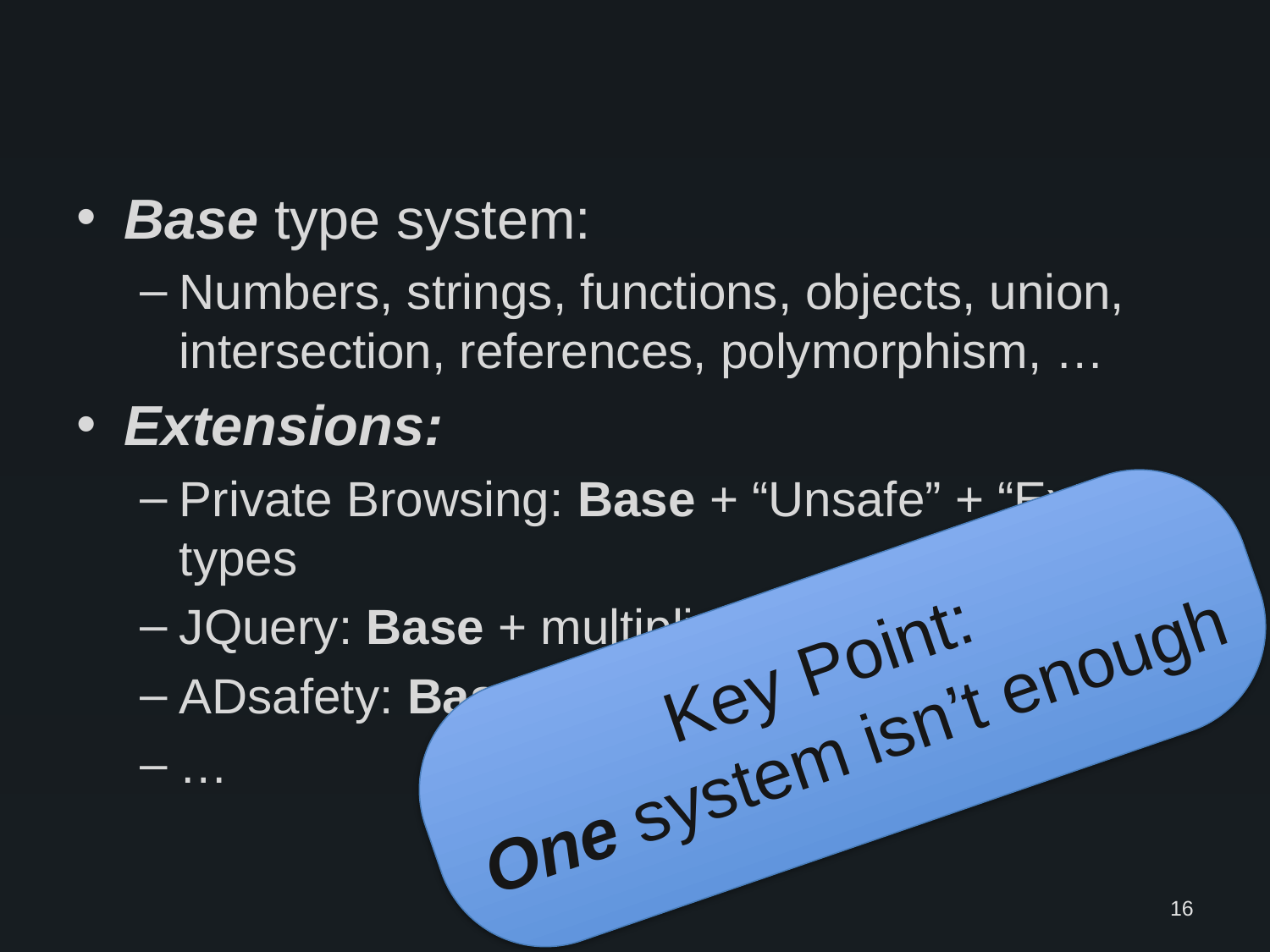

Base type system:
Numbers, strings, functions, objects, union, intersection, references, polymorphism, …
Extensions:
Private Browsing: Base + “Unsafe” + “Ext” types
JQuery: Base + multiplicities
ADsafety: Base + “Widget type” + flow typing
…
Key Point:
One system isn’t enough
16